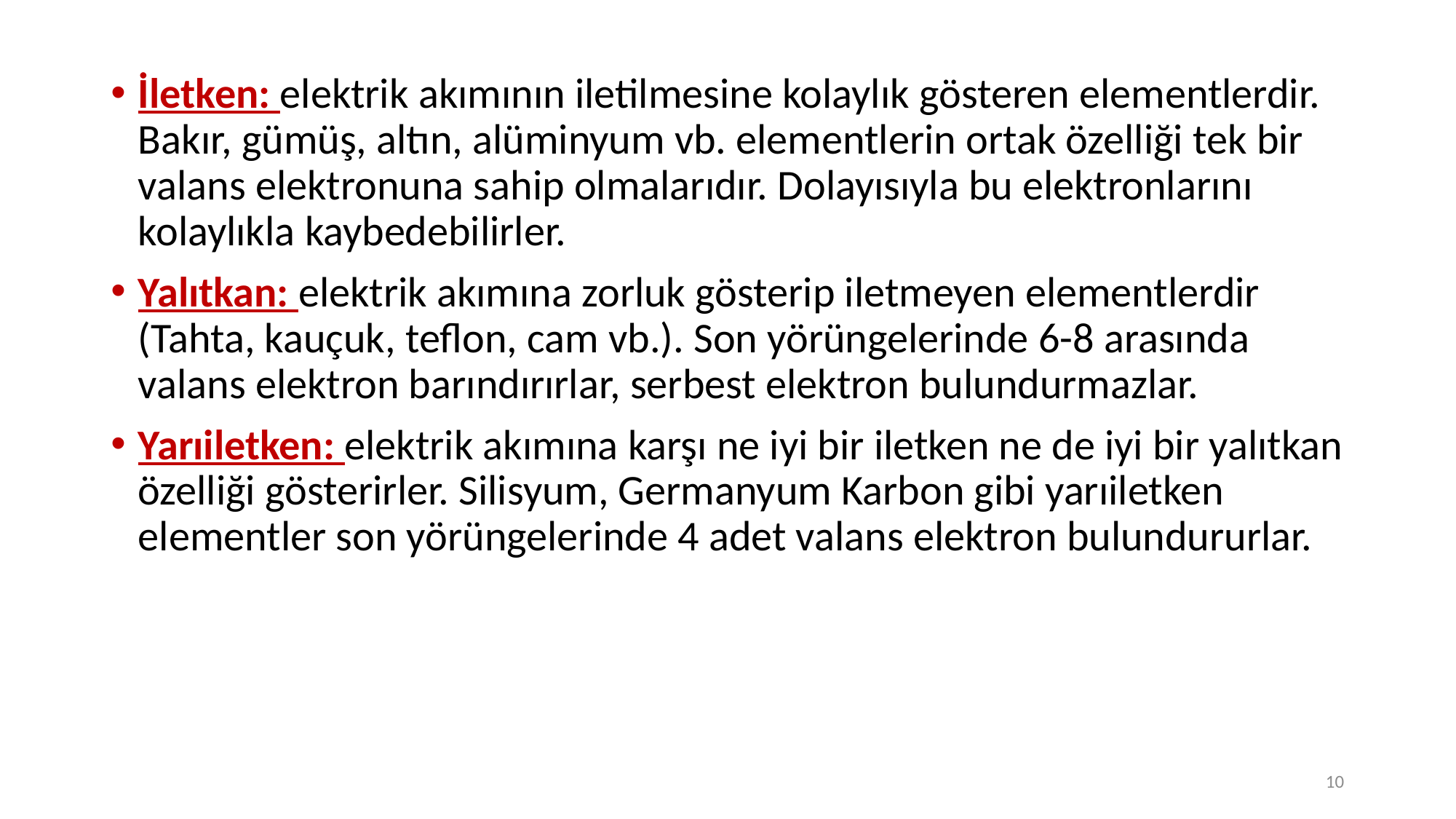

İletken: elektrik akımının iletilmesine kolaylık gösteren elementlerdir. Bakır, gümüş, altın, alüminyum vb. elementlerin ortak özelliği tek bir valans elektronuna sahip olmalarıdır. Dolayısıyla bu elektronlarını kolaylıkla kaybedebilirler.
Yalıtkan: elektrik akımına zorluk gösterip iletmeyen elementlerdir (Tahta, kauçuk, teflon, cam vb.). Son yörüngelerinde 6-8 arasında valans elektron barındırırlar, serbest elektron bulundurmazlar.
Yarıiletken: elektrik akımına karşı ne iyi bir iletken ne de iyi bir yalıtkan özelliği gösterirler. Silisyum, Germanyum Karbon gibi yarıiletken elementler son yörüngelerinde 4 adet valans elektron bulundururlar.
10